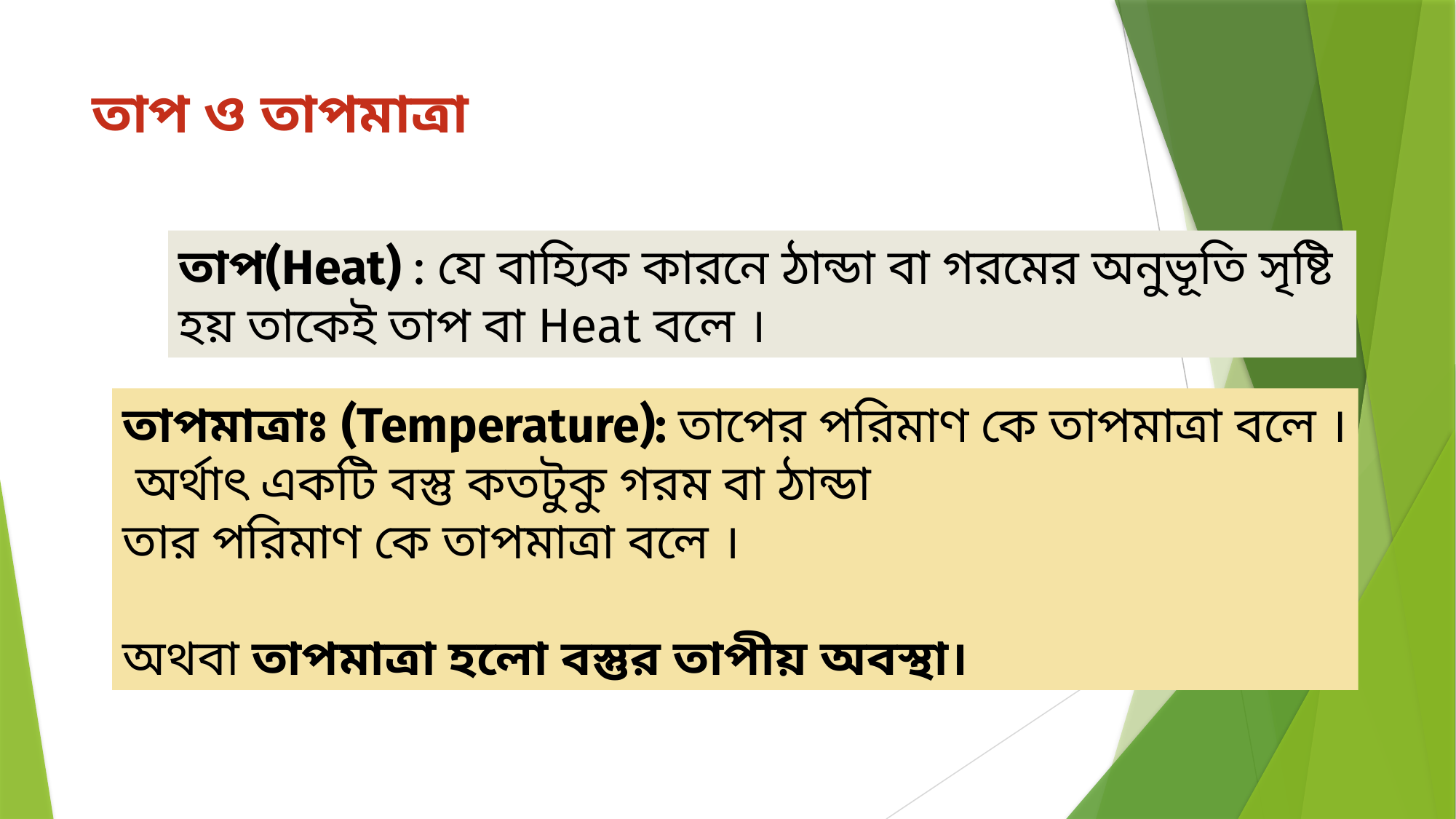

# তাপ ও তাপমাত্রা
তাপ(Heat) : যে বাহ্যিক কারনে ঠান্ডা বা গরমের অনুভূতি সৃষ্টি
হয় তাকেই তাপ বা Heat বলে ।
তাপমাত্রাঃ (Temperature): তাপের পরিমাণ কে তাপমাত্রা বলে ।
 অর্থাৎ একটি বস্তু কতটুকু গরম বা ঠান্ডা
তার পরিমাণ কে তাপমাত্রা বলে ।

অথবা তাপমাত্রা হলো বস্তুর তাপীয় অবস্থা।